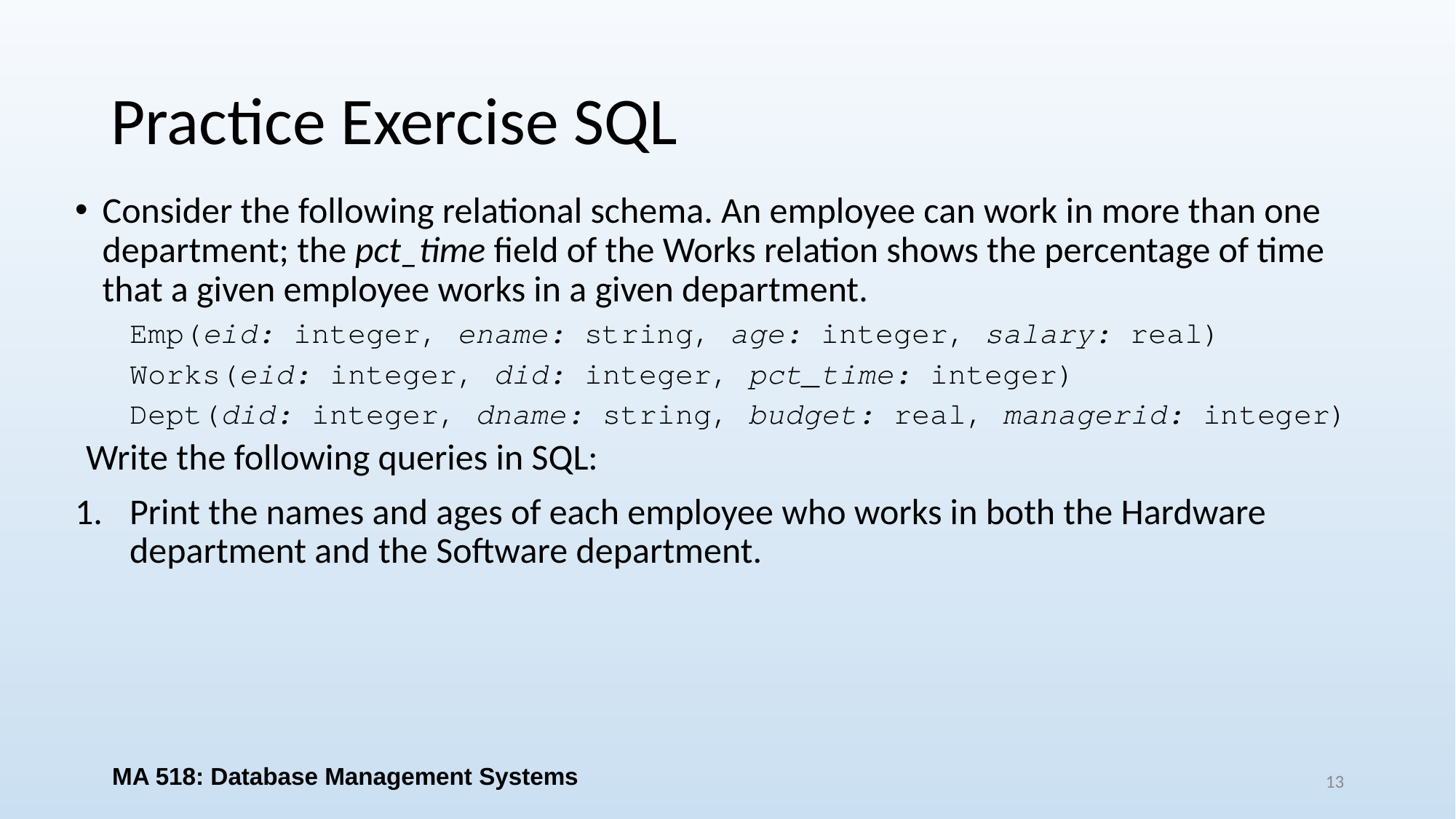

# Practice Exercise SQL
Consider the following relational schema. An employee can work in more than one department; the pct_time field of the Works relation shows the percentage of time that a given employee works in a given department.
Emp(eid: integer, ename: string, age: integer, salary: real)
Works(eid: integer, did: integer, pct_time: integer)
Dept(did: integer, dname: string, budget: real, managerid: integer)
Write the following queries in SQL:
Print the names and ages of each employee who works in both the Hardware department and the Software department.
MA 518: Database Management Systems
13